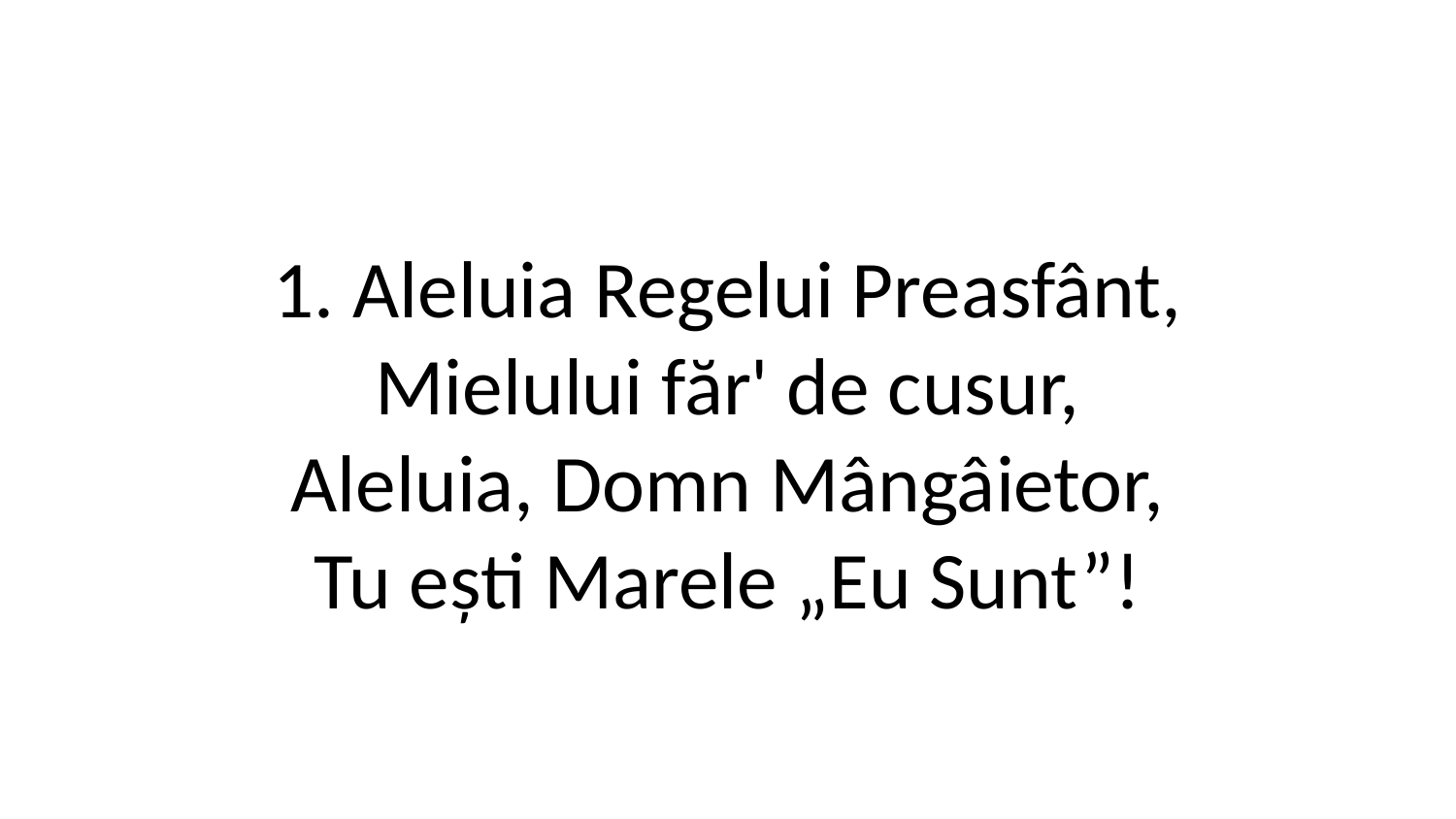

1. Aleluia Regelui Preasfânt,
Mielului făr' de cusur,
Aleluia, Domn Mângâietor,
Tu ești Marele „Eu Sunt”!